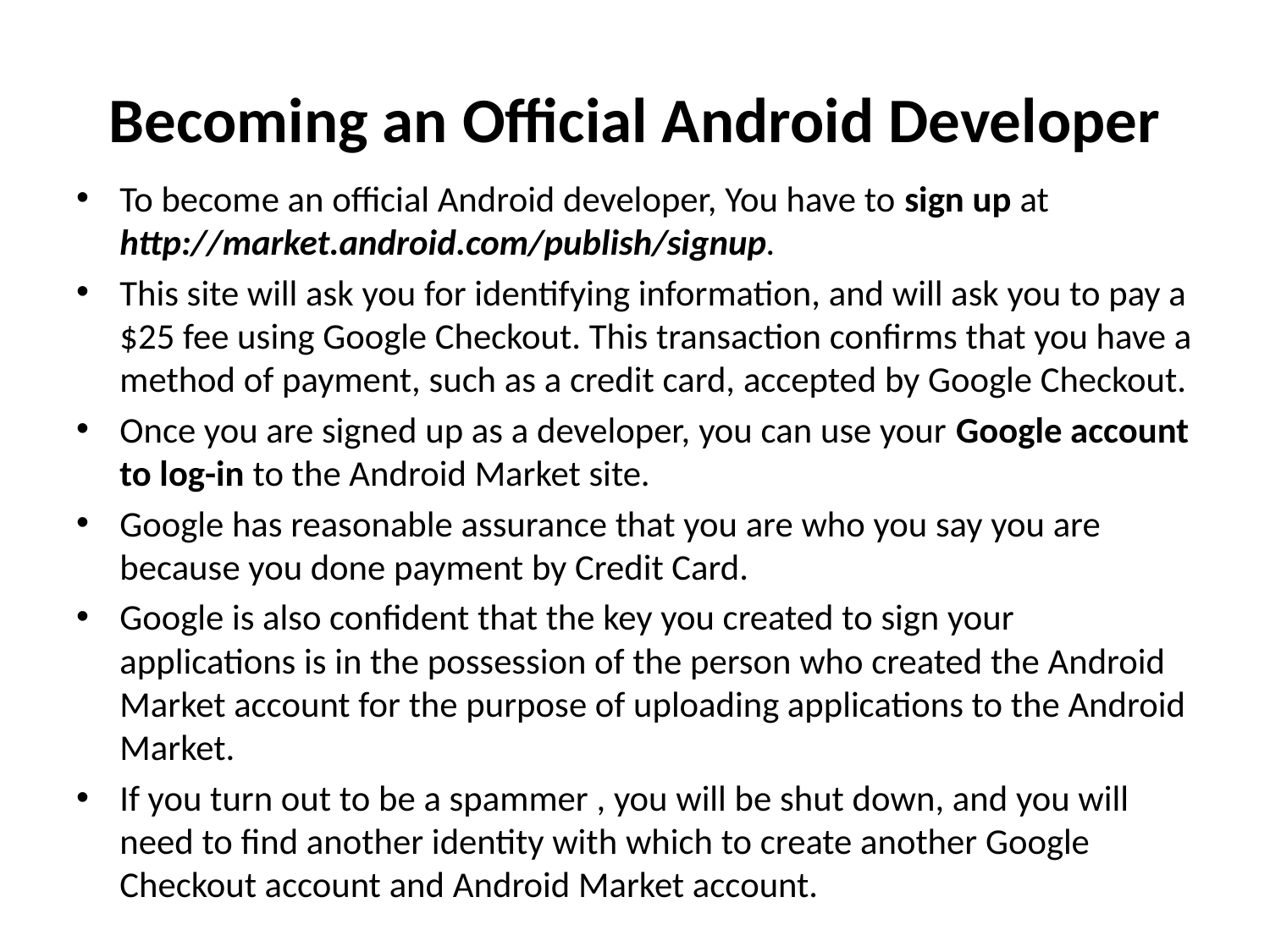

# Becoming an Official Android Developer
To become an official Android developer, You have to sign up at http://market.android.com/publish/signup.
This site will ask you for identifying information, and will ask you to pay a $25 fee using Google Checkout. This transaction confirms that you have a method of payment, such as a credit card, accepted by Google Checkout.
Once you are signed up as a developer, you can use your Google account to log-in to the Android Market site.
Google has reasonable assurance that you are who you say you are because you done payment by Credit Card.
Google is also confident that the key you created to sign your applications is in the possession of the person who created the Android Market account for the purpose of uploading applications to the Android Market.
If you turn out to be a spammer , you will be shut down, and you will need to find another identity with which to create another Google Checkout account and Android Market account.